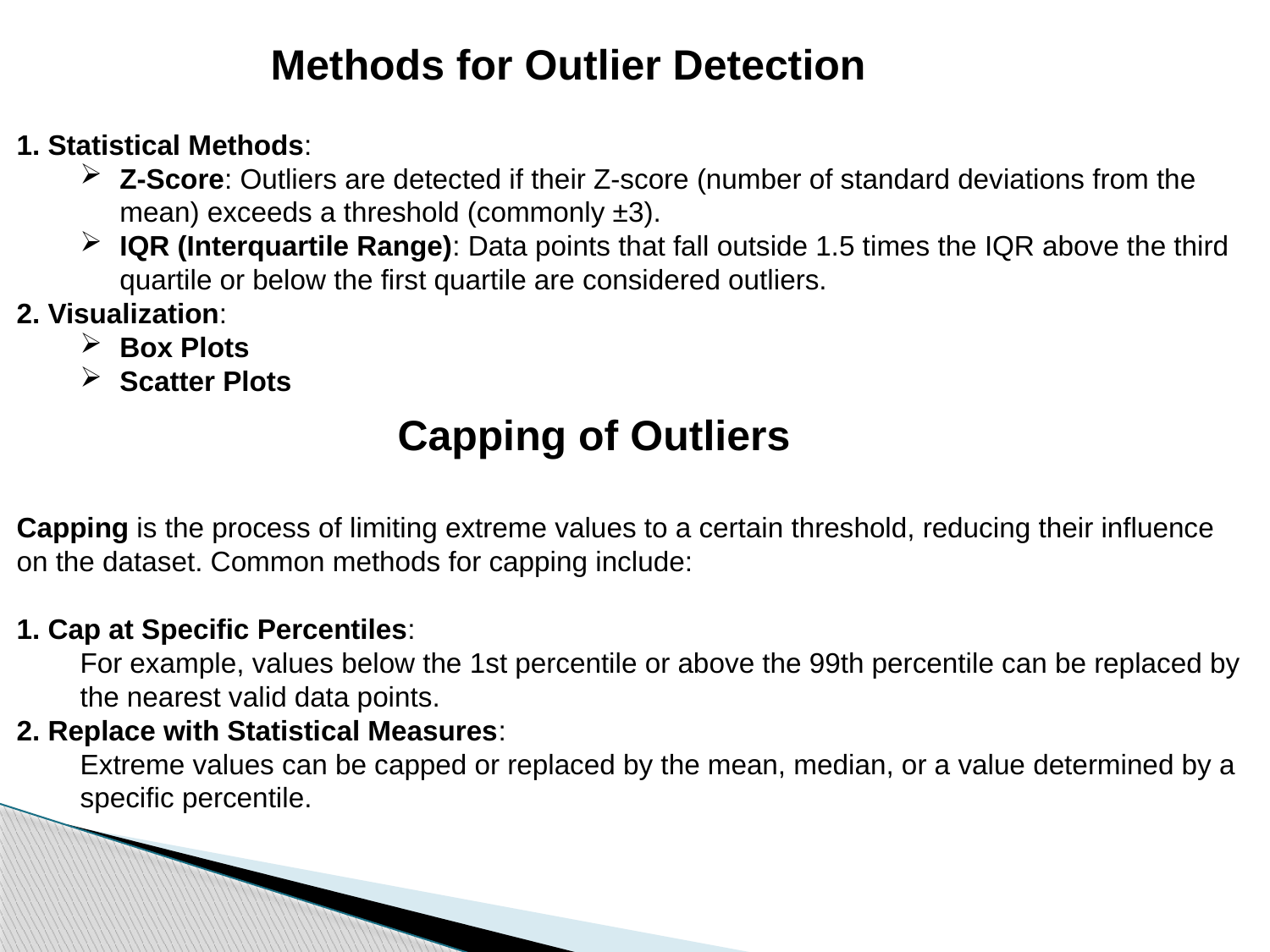

Methods for Outlier Detection

1. Statistical Methods:
Z-Score: Outliers are detected if their Z-score (number of standard deviations from the mean) exceeds a threshold (commonly ±3).
IQR (Interquartile Range): Data points that fall outside 1.5 times the IQR above the third quartile or below the first quartile are considered outliers.
2. Visualization:
Box Plots
Scatter Plots

			Capping of Outliers
Capping is the process of limiting extreme values to a certain threshold, reducing their influence on the dataset. Common methods for capping include:

1. Cap at Specific Percentiles:
For example, values below the 1st percentile or above the 99th percentile can be replaced by the nearest valid data points.
2. Replace with Statistical Measures:
Extreme values can be capped or replaced by the mean, median, or a value determined by a specific percentile.